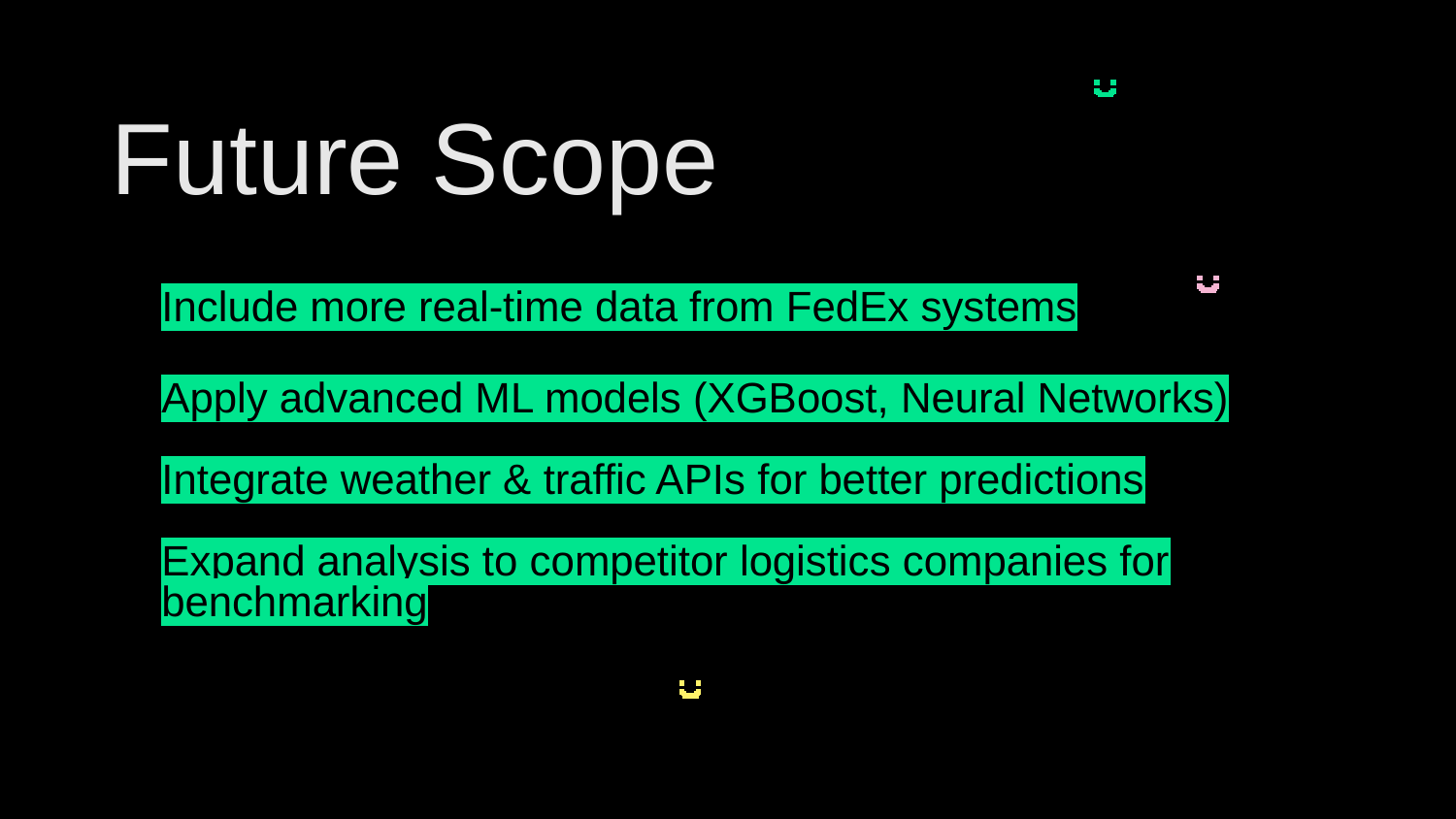

Future Scope
# Include more real-time data from FedEx systems
Apply advanced ML models (XGBoost, Neural Networks)
Integrate weather & traffic APIs for better predictions
Expand analysis to competitor logistics companies for benchmarking